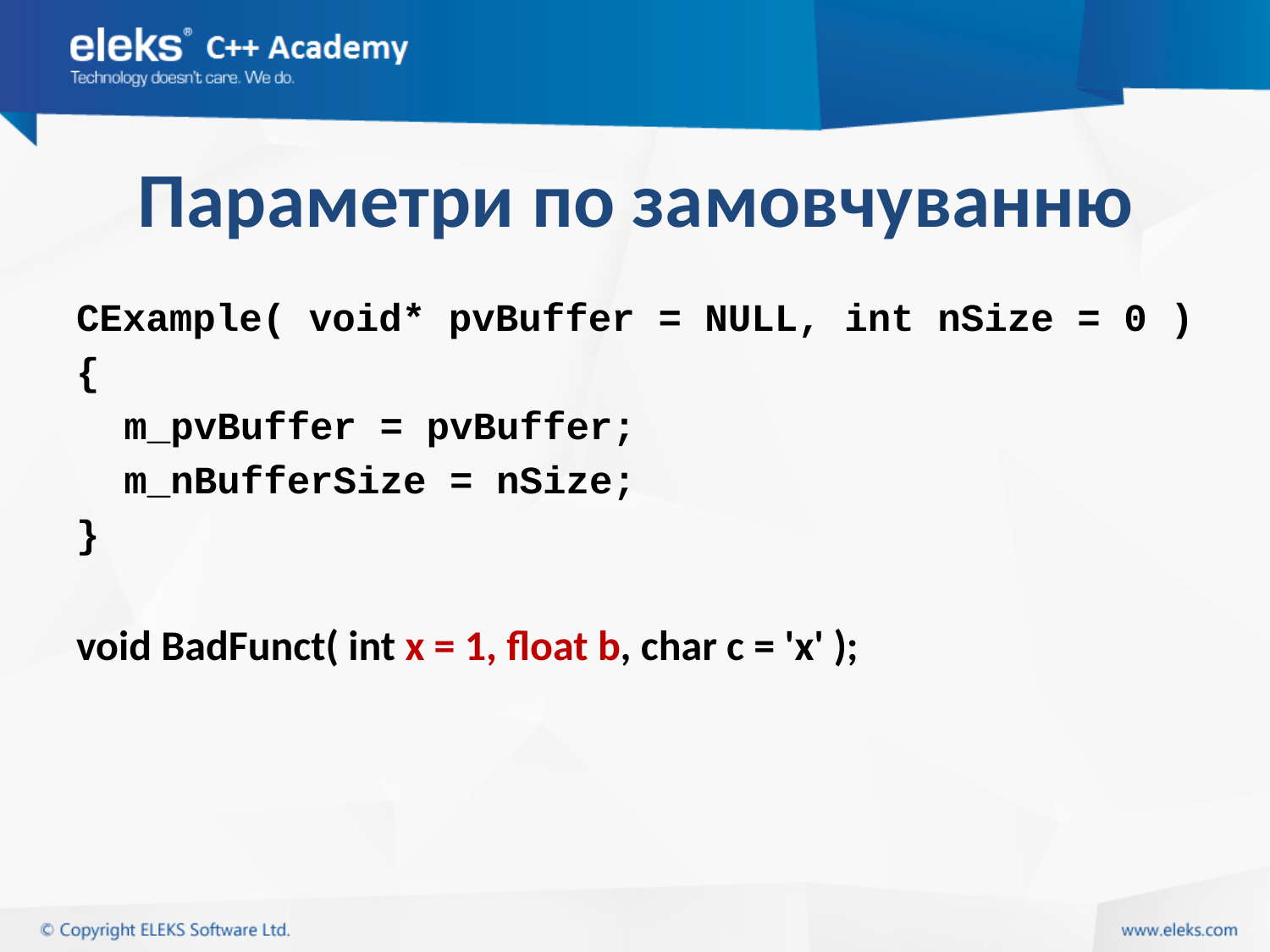

# Параметри по замовчуванню
CExample( void* pvBuffer = NULL, int nSize = 0 )
{
	m_pvBuffer = pvBuffer;
	m_nBufferSize = nSize;
}

void BadFunct( int x = 1, float b, char c = 'x' );